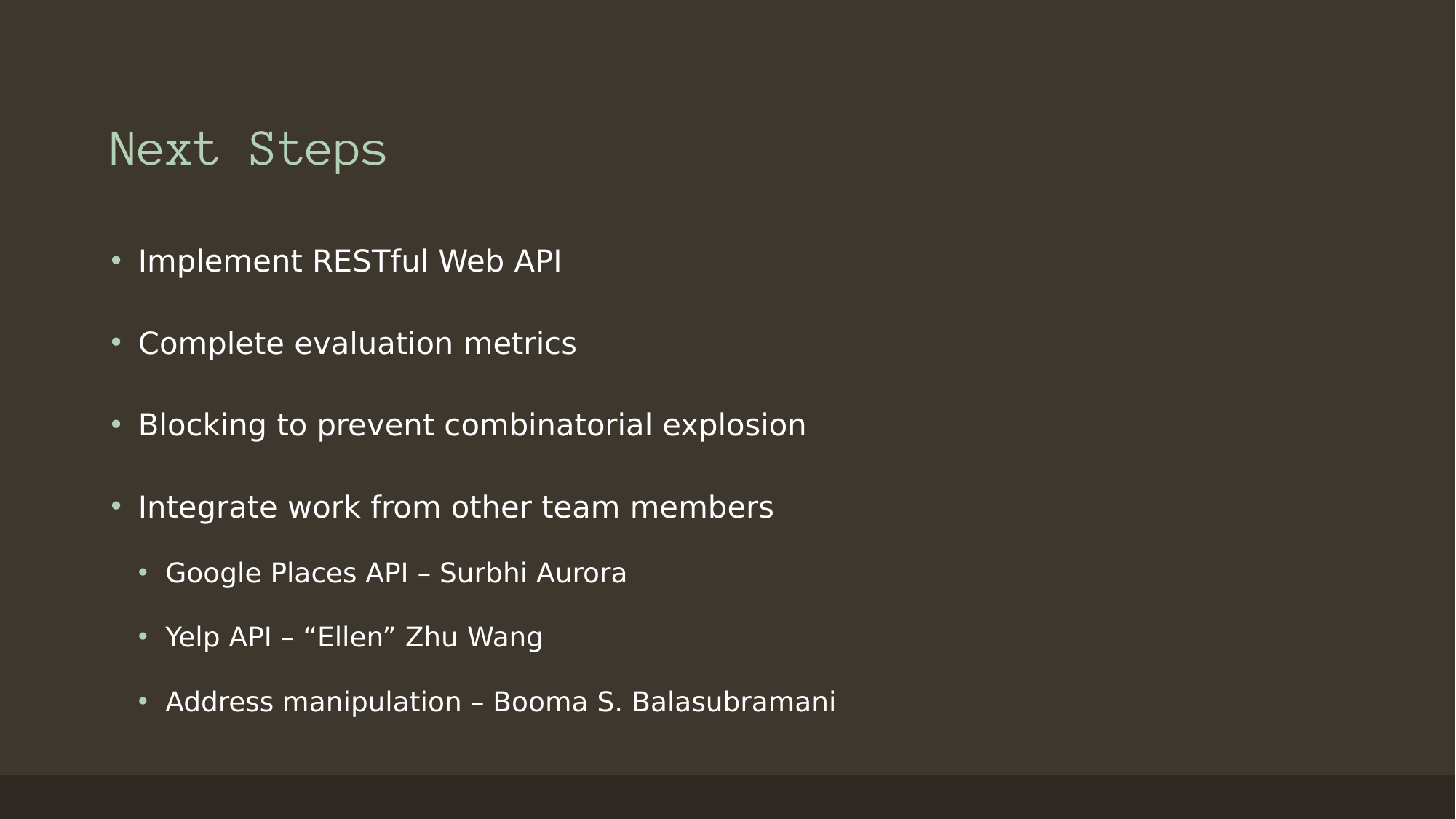

# Next Steps
Implement RESTful Web API
Complete evaluation metrics
Blocking to prevent combinatorial explosion
Integrate work from other team members
Google Places API – Surbhi Aurora
Yelp API – “Ellen” Zhu Wang
Address manipulation – Booma S. Balasubramani